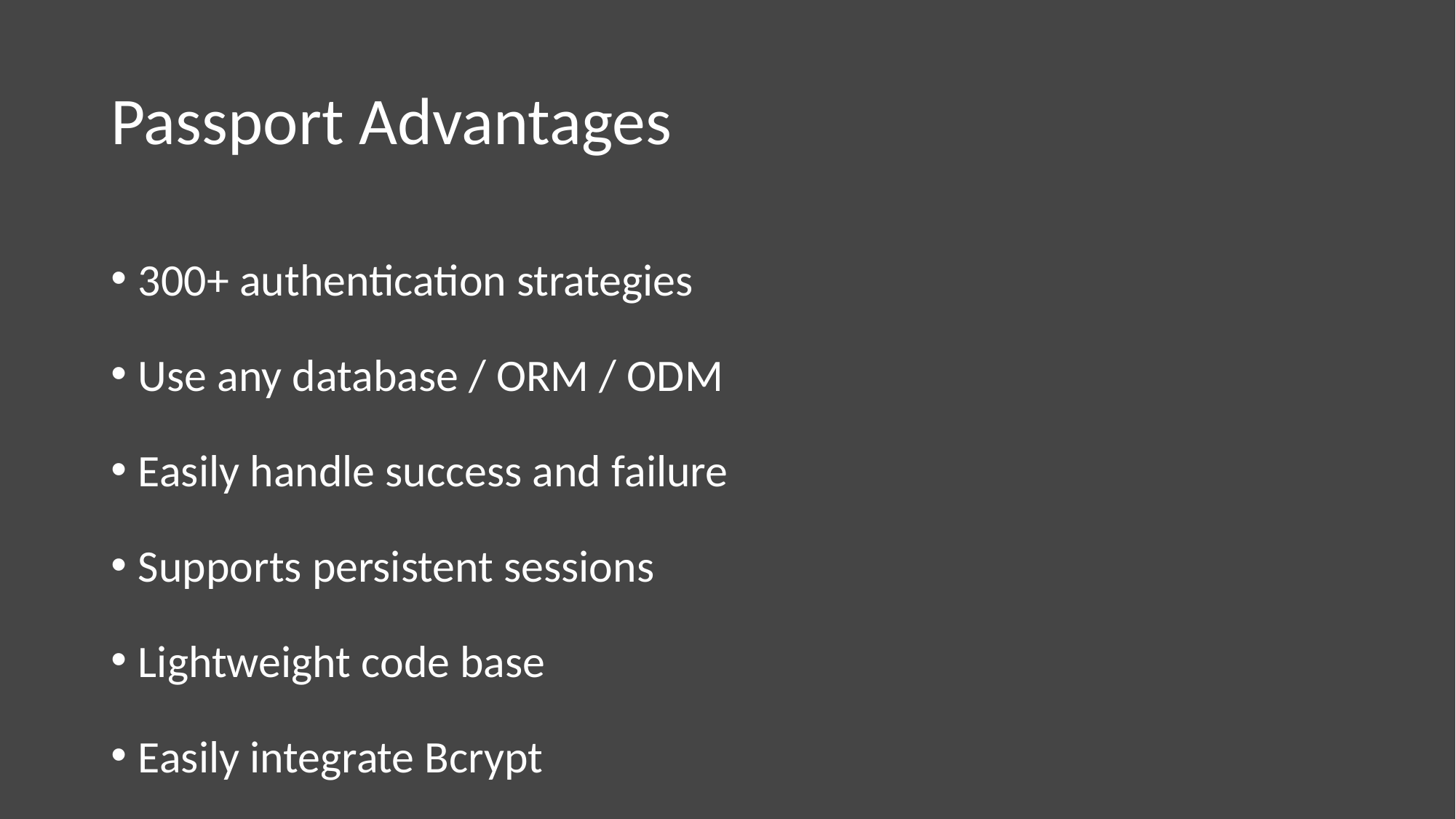

# Passport Advantages
300+ authentication strategies
Use any database / ORM / ODM
Easily handle success and failure
Supports persistent sessions
Lightweight code base
Easily integrate Bcrypt